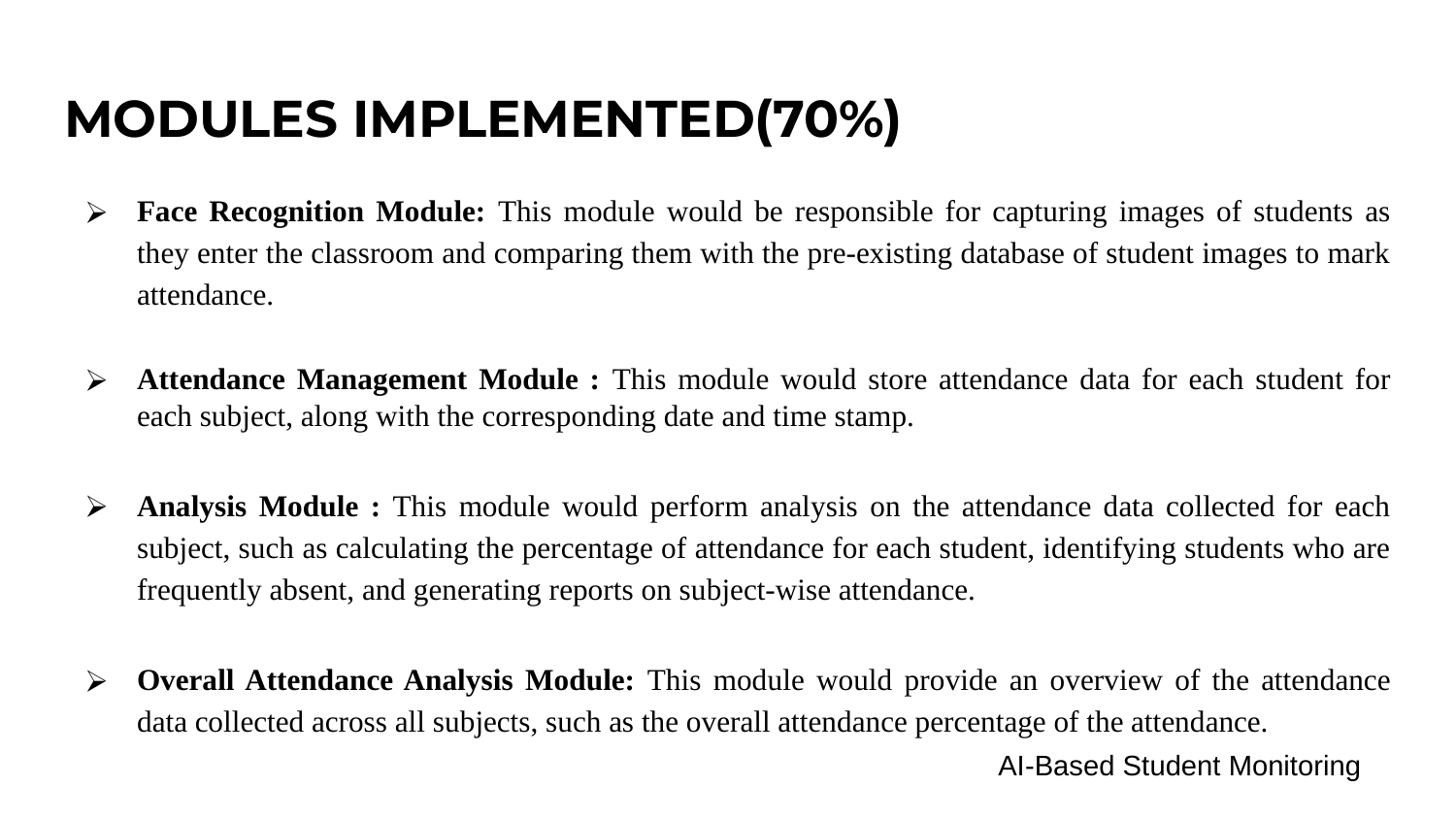

MODULES IMPLEMENTED(70%)
Face Recognition Module: This module would be responsible for capturing images of students as they enter the classroom and comparing them with the pre-existing database of student images to mark attendance.
Attendance Management Module : This module would store attendance data for each student for each subject, along with the corresponding date and time stamp.
Analysis Module : This module would perform analysis on the attendance data collected for each subject, such as calculating the percentage of attendance for each student, identifying students who are frequently absent, and generating reports on subject-wise attendance.
Overall Attendance Analysis Module: This module would provide an overview of the attendance data collected across all subjects, such as the overall attendance percentage of the attendance.
AI-Based Student Monitoring